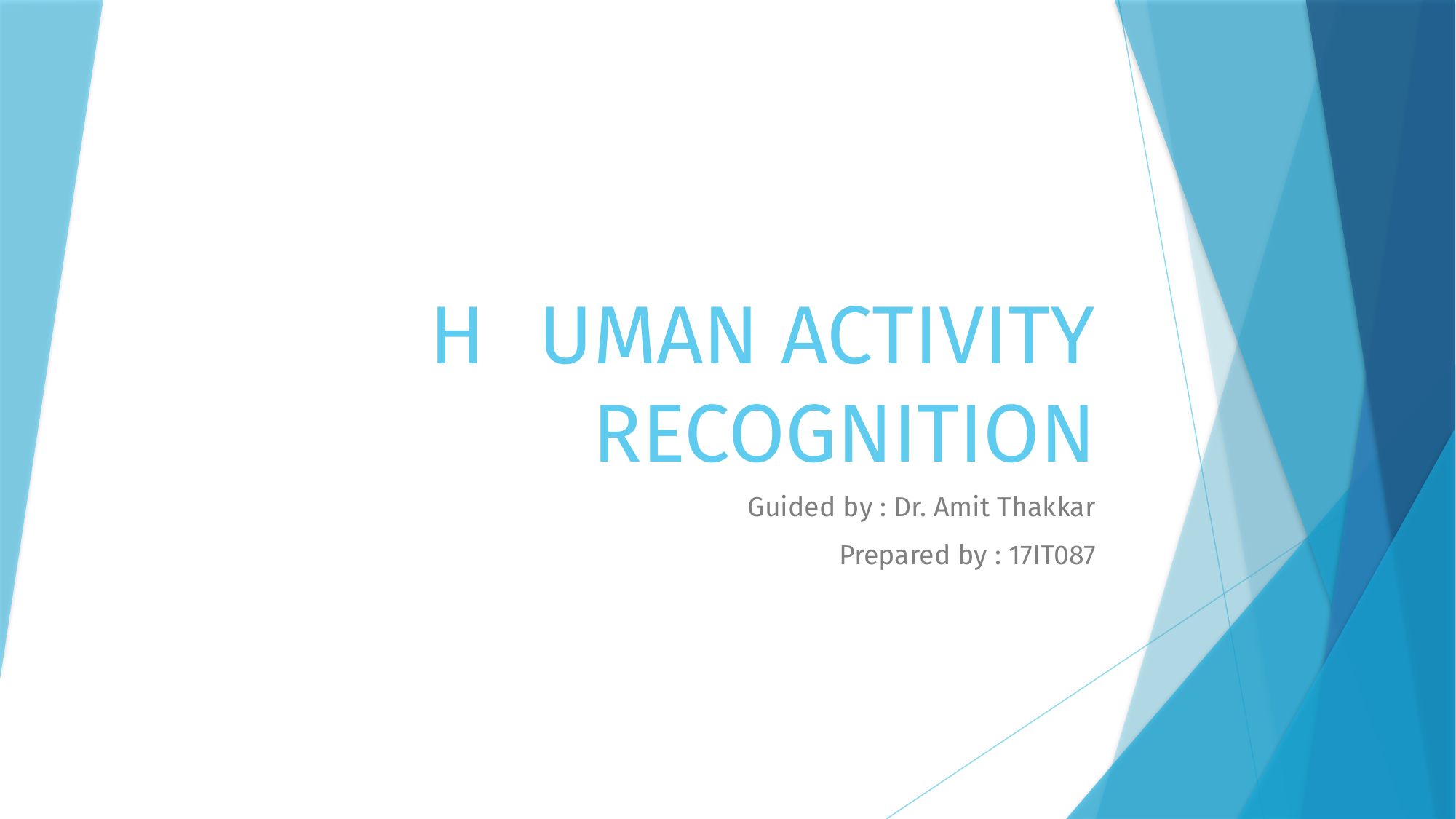

# H	UMAN ACTIVITY RECOGNITION
Guided by : Dr. Amit Thakkar
Prepared by : 17IT087